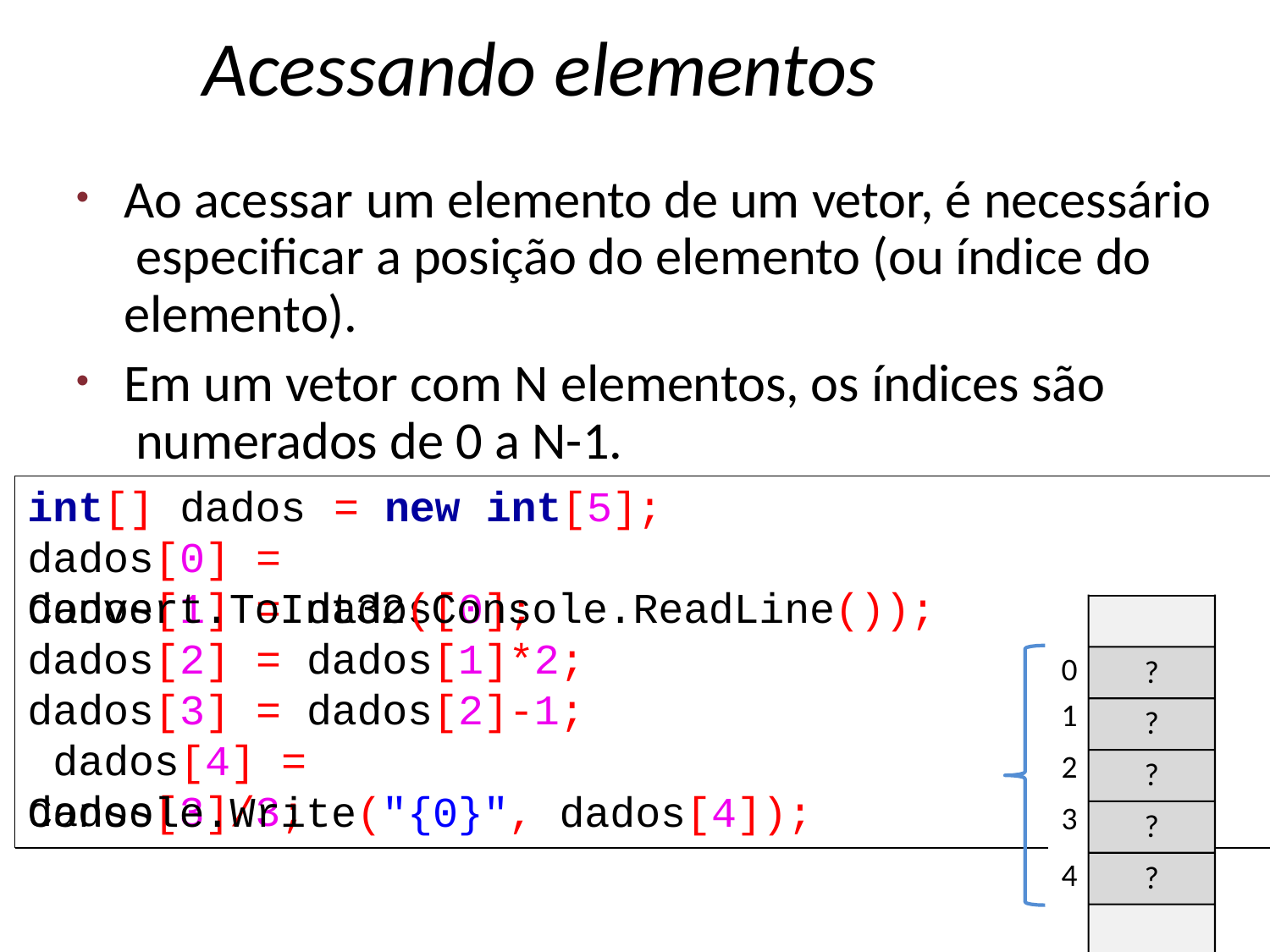

# Acessando elementos
Ao acessar um elemento de um vetor, é necessário  especificar a posição do elemento (ou índice do  elemento).
Em um vetor com N elementos, os índices são  numerados de 0 a N-1.
int[] dados	= new int[5];
dados[0] = Convert.ToInt32(Console.ReadLine());

dados[1] = dados[0];
dados[2] = dados[1]*2;

?
| 0 |
| --- |
| 1 |
| 2 |
| 3 |
| 4 |
dados[3] = dados[2]-1;  dados[4] = dados[3]/3;
?
?
Console.Write("{0}", dados[4]);

?

?
17